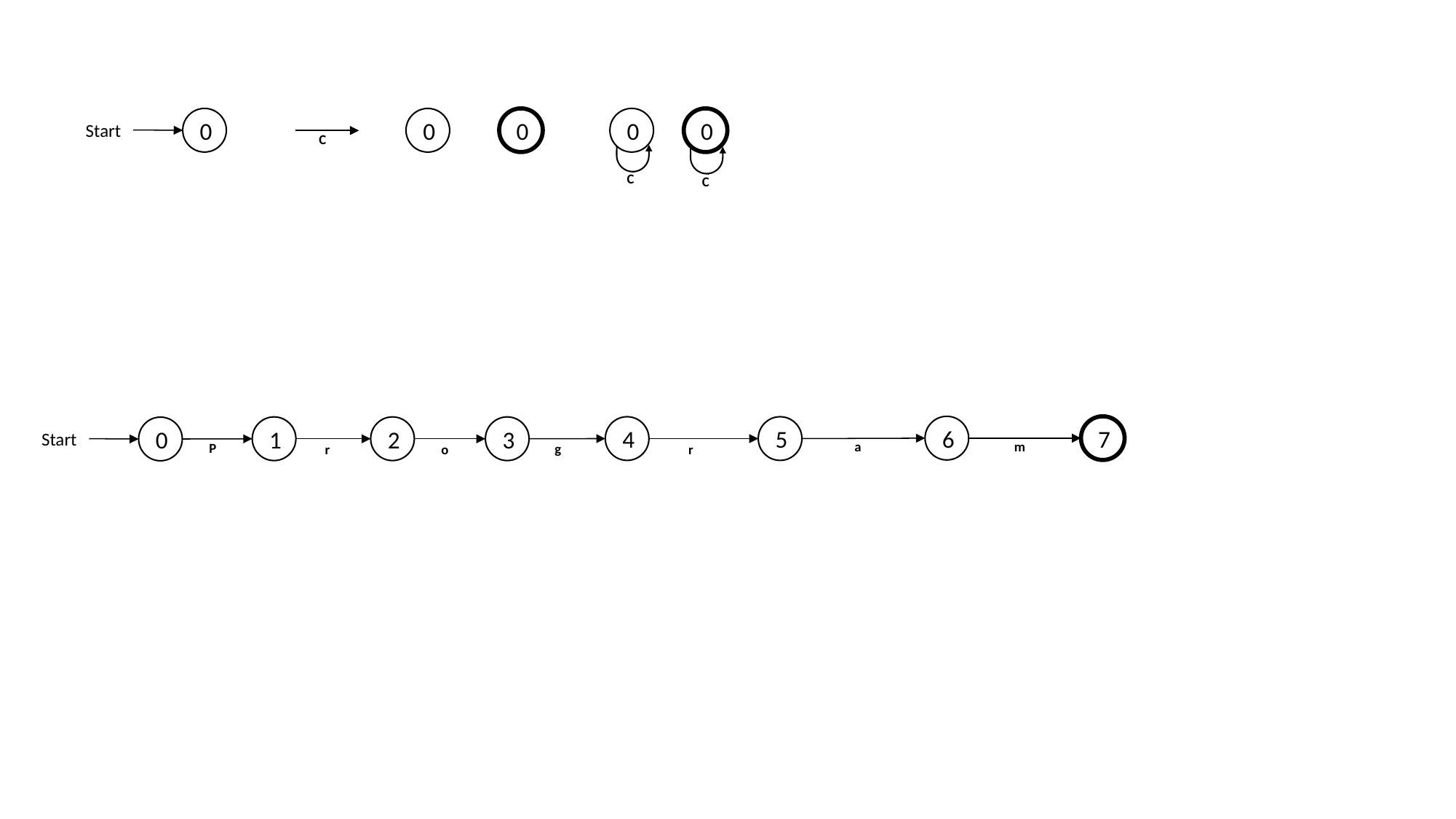

0
Start
0
0

C
0

C
0
C
6
7
4
5
1
2
3
0
Start
m
a
P
g
o
r
r